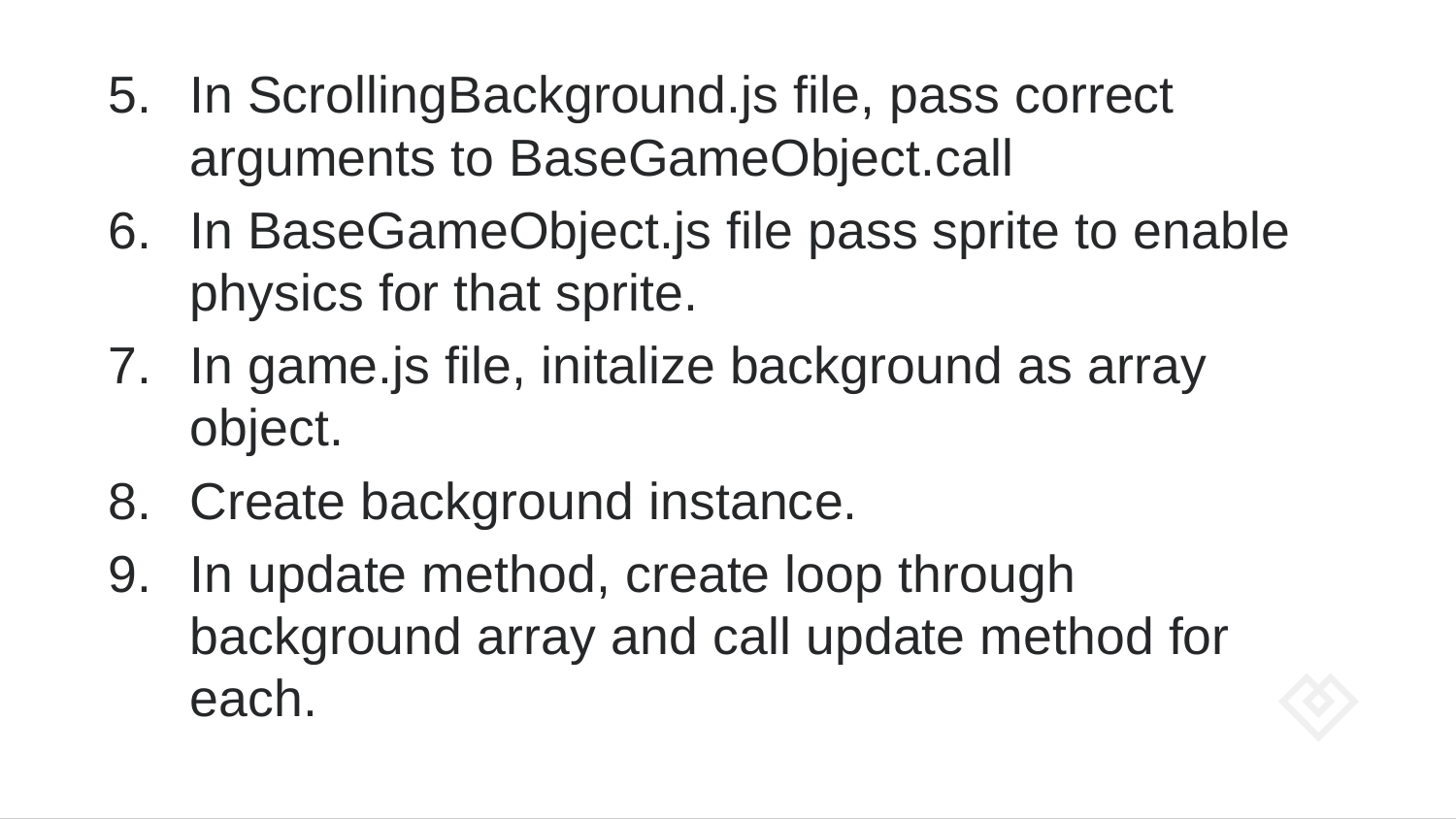

In ScrollingBackground.js file, pass correct arguments to BaseGameObject.call
In BaseGameObject.js file pass sprite to enable physics for that sprite.
In game.js file, initalize background as array object.
Create background instance.
In update method, create loop through background array and call update method for each.